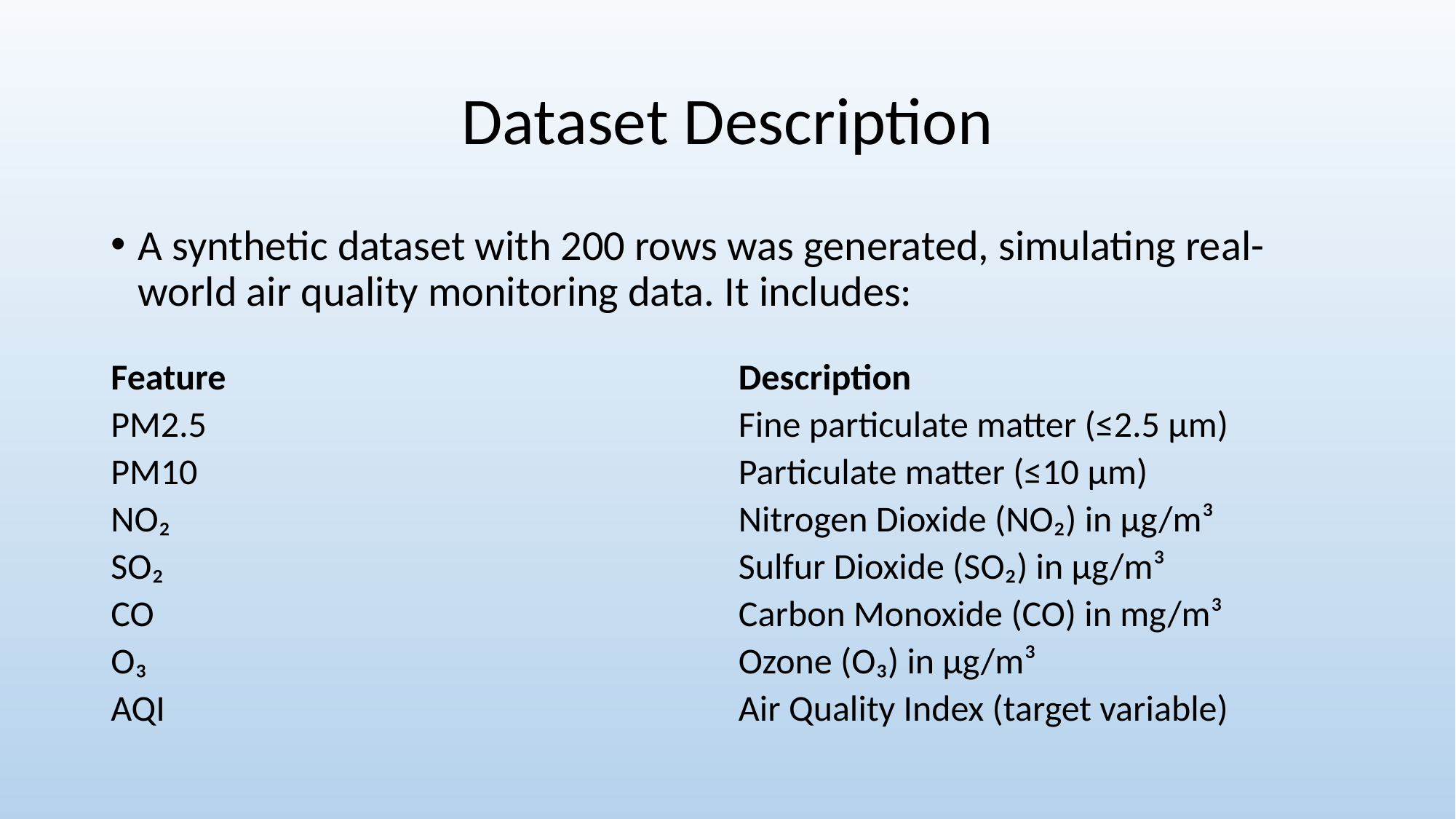

# Dataset Description
A synthetic dataset with 200 rows was generated, simulating real-world air quality monitoring data. It includes:

| Feature | Description |
| --- | --- |
| PM2.5 | Fine particulate matter (≤2.5 μm) |
| PM10 | Particulate matter (≤10 μm) |
| NO₂ | Nitrogen Dioxide (NO₂) in µg/m³ |
| SO₂ | Sulfur Dioxide (SO₂) in µg/m³ |
| CO | Carbon Monoxide (CO) in mg/m³ |
| O₃ | Ozone (O₃) in µg/m³ |
| AQI | Air Quality Index (target variable) |